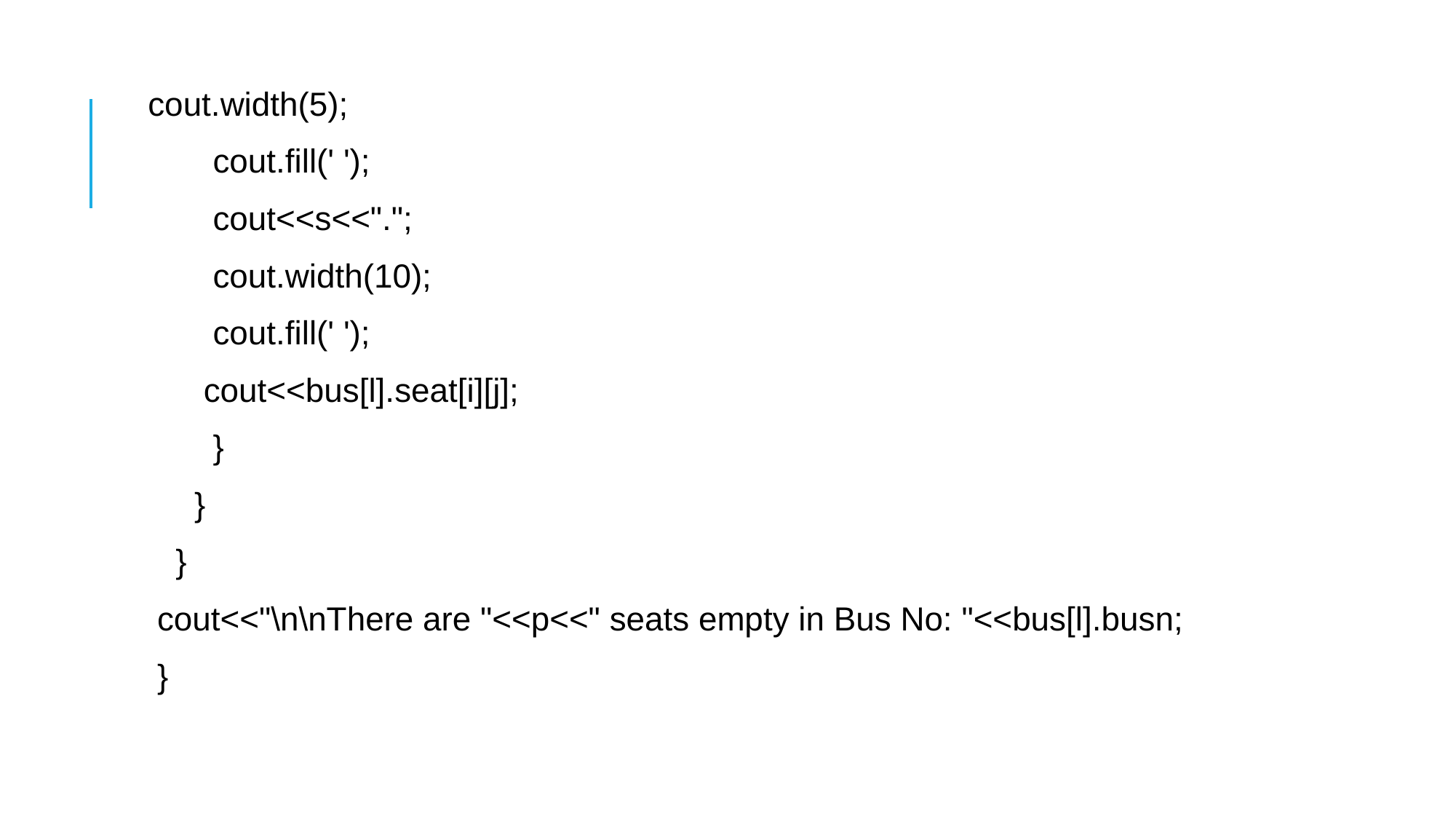

cout.width(5);
        cout.fill(' ');
        cout<<s<<".";
        cout.width(10);
        cout.fill(' ');
       cout<<bus[l].seat[i][j];
        }
      }
    }
  cout<<"\n\nThere are "<<p<<" seats empty in Bus No: "<<bus[l].busn;
  }